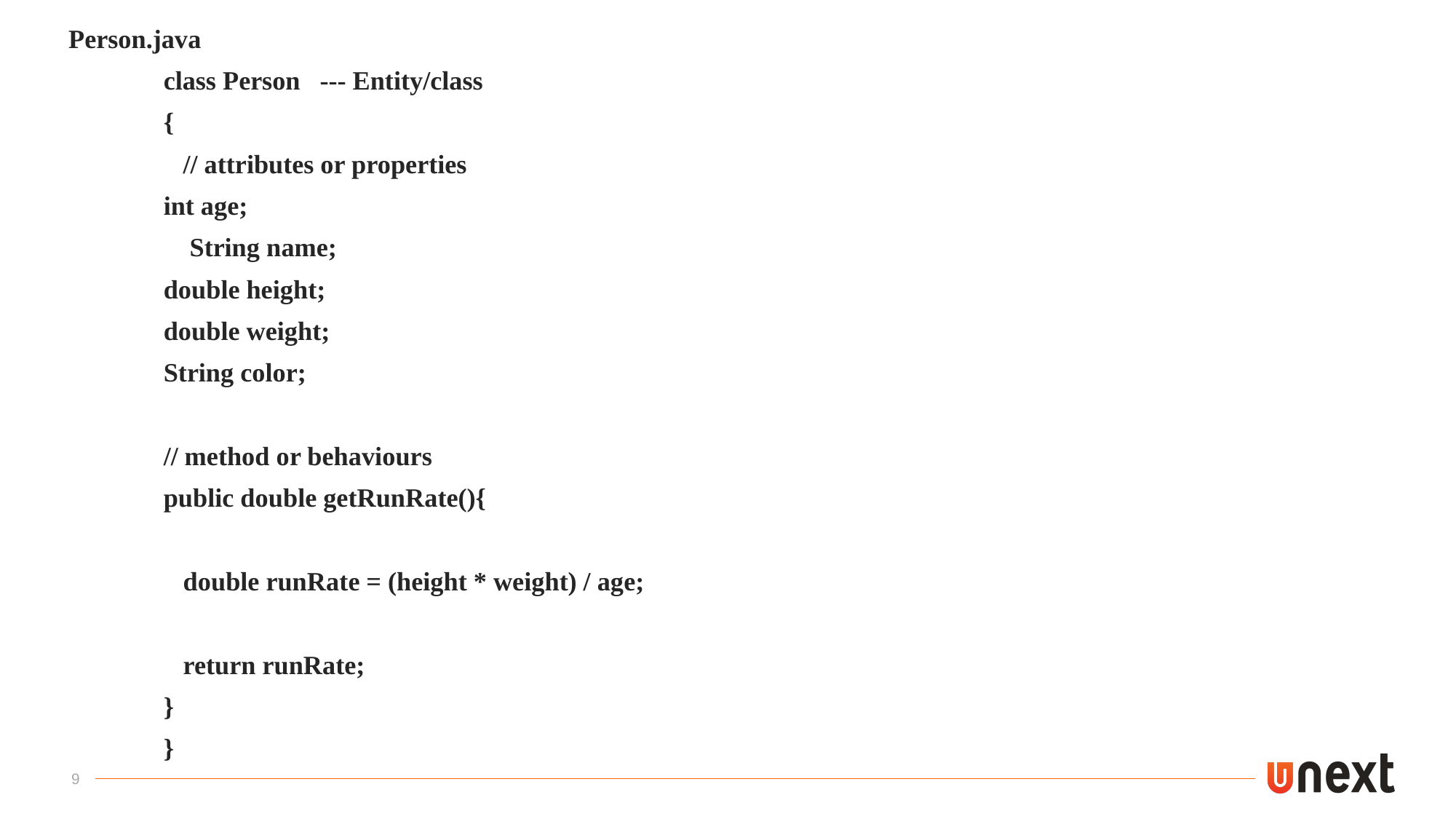

Person.java
		class Person   --- Entity/class
		{
		   // attributes or properties
     		int age;
		    String name;
			double height;
			double weight;
			String color;

			// method or behaviours
			public double getRunRate(){

			   double runRate = (height * weight) / age;

			   return runRate;
			}
		}
9